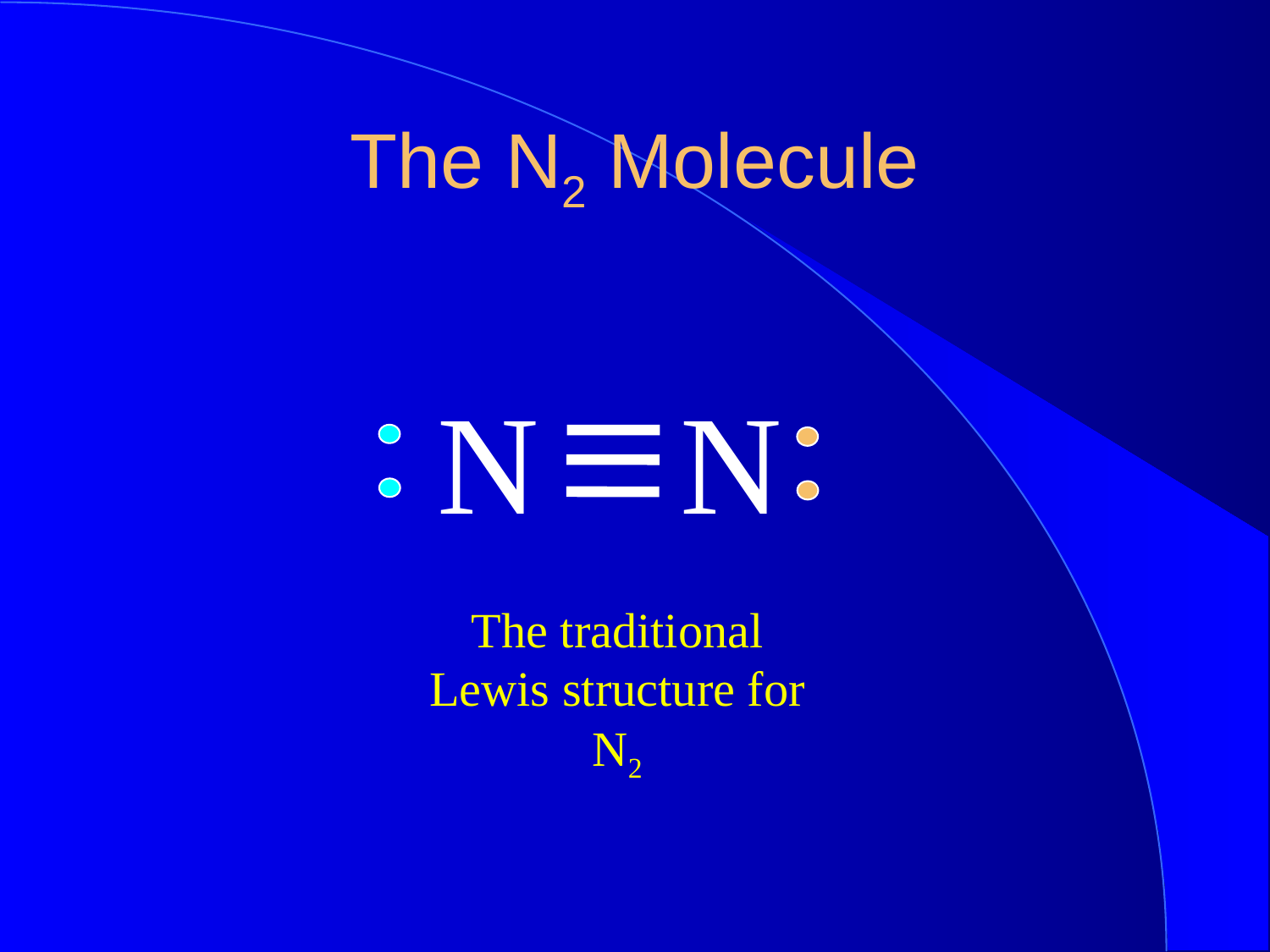

The N2 Molecule
N    N

The traditional Lewis structure for N2